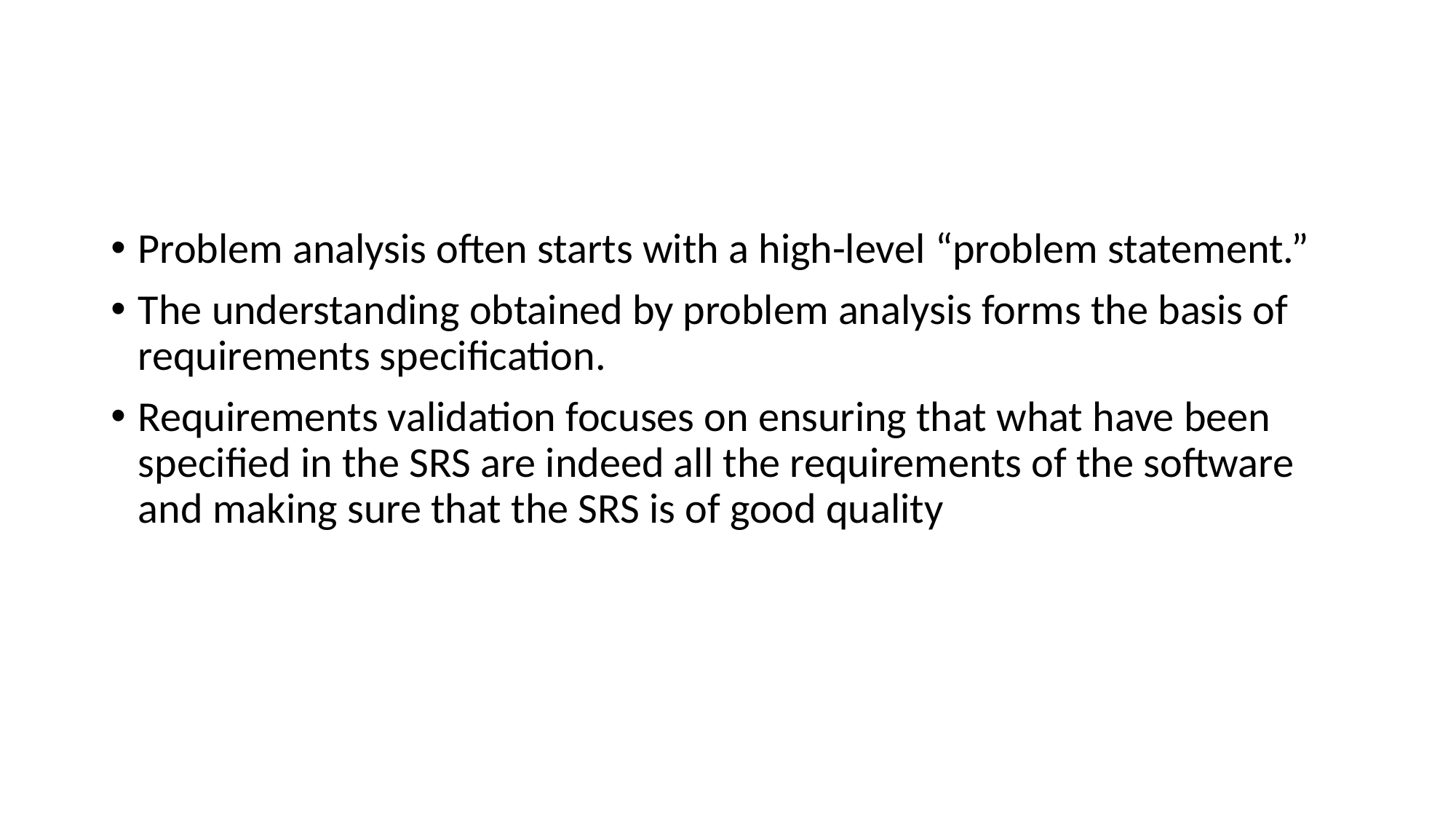

#
Problem analysis often starts with a high-level “problem statement.”
The understanding obtained by problem analysis forms the basis of requirements specification.
Requirements validation focuses on ensuring that what have been specified in the SRS are indeed all the requirements of the software and making sure that the SRS is of good quality